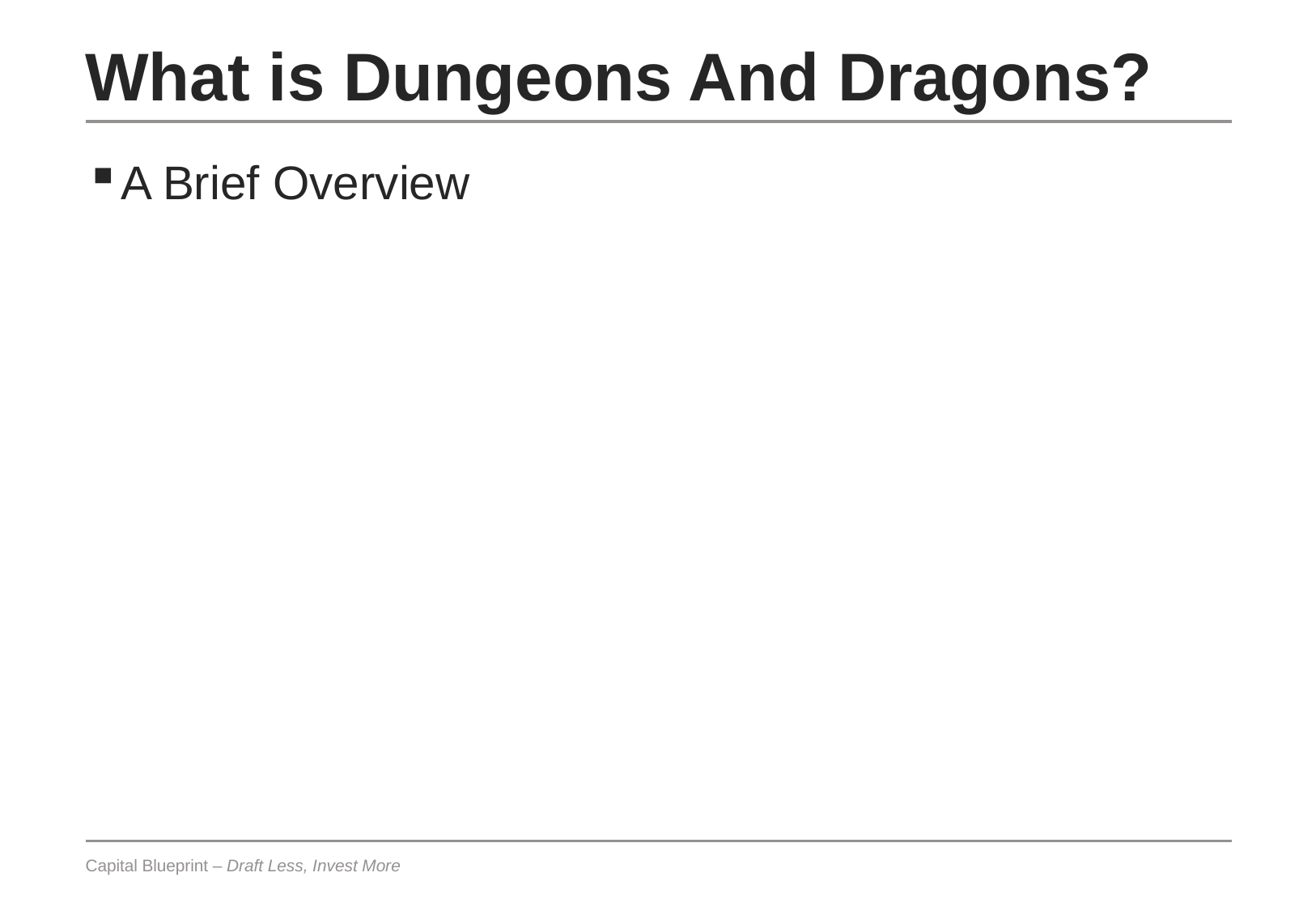

# What is Dungeons And Dragons?
A Brief Overview